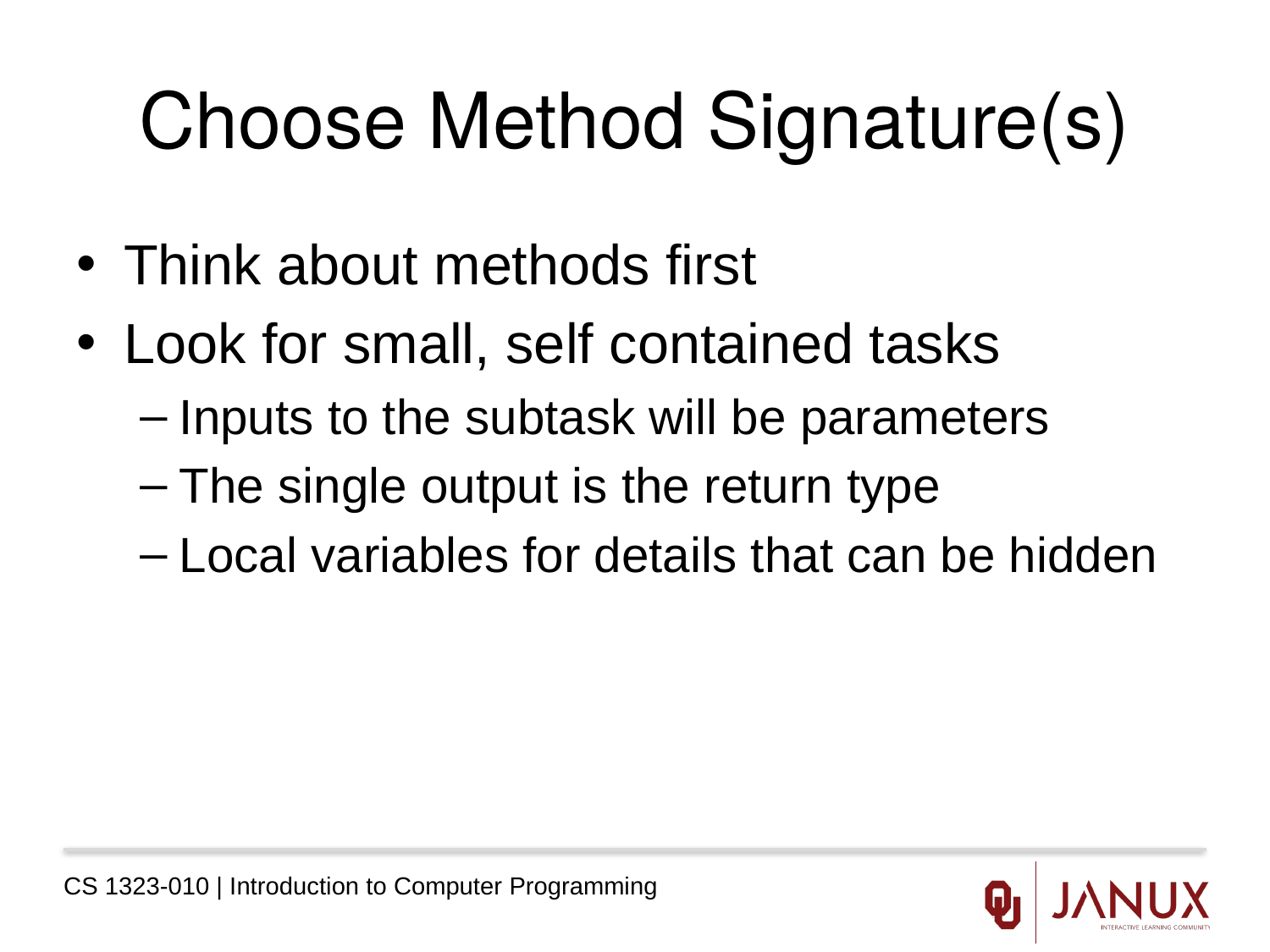

# Choose Method Signature(s)
Think about methods first
Look for small, self contained tasks
Inputs to the subtask will be parameters
The single output is the return type
Local variables for details that can be hidden